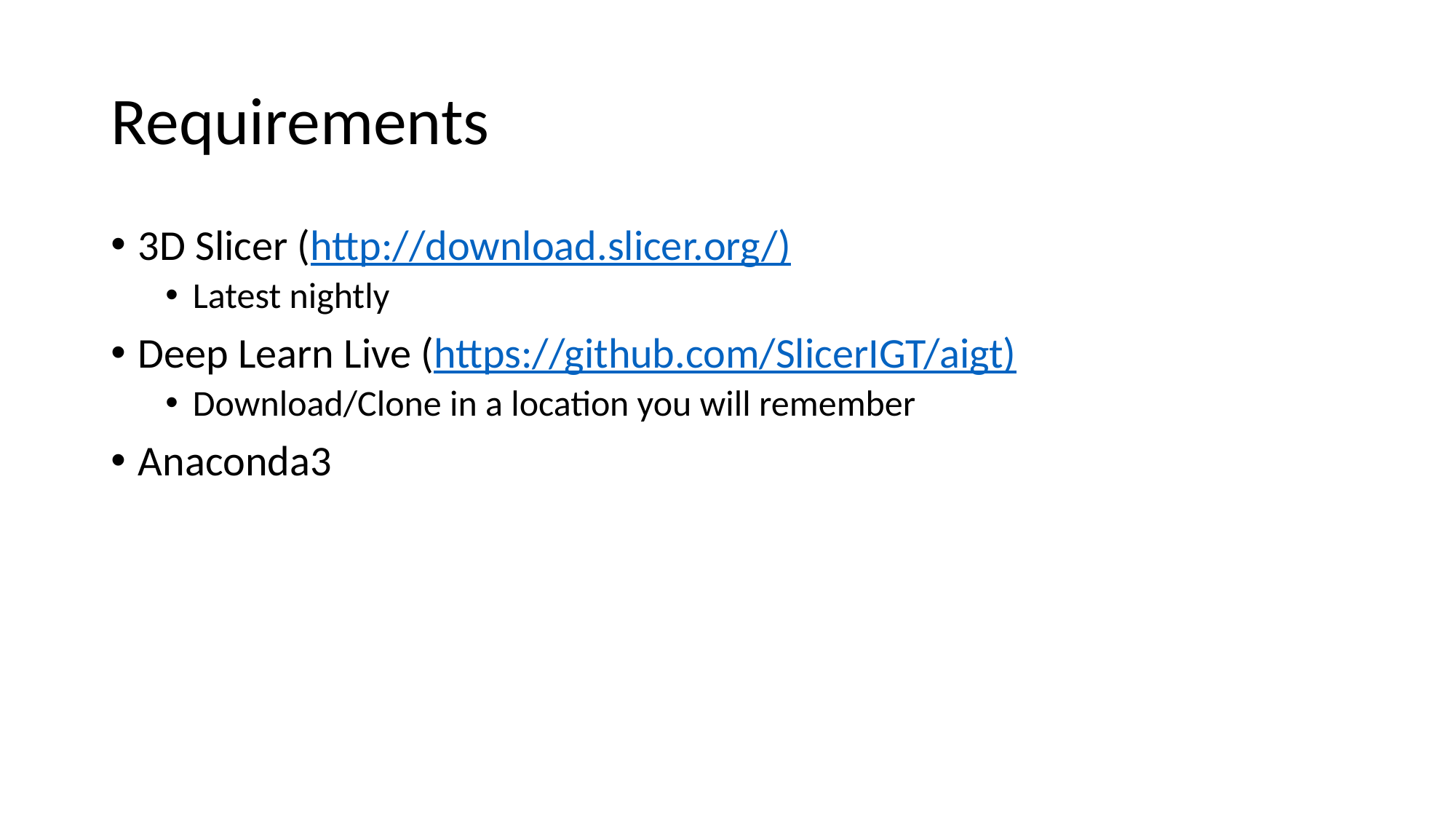

# Requirements
3D Slicer (http://download.slicer.org/)
Latest nightly
Deep Learn Live (https://github.com/SlicerIGT/aigt)
Download/Clone in a location you will remember
Anaconda3